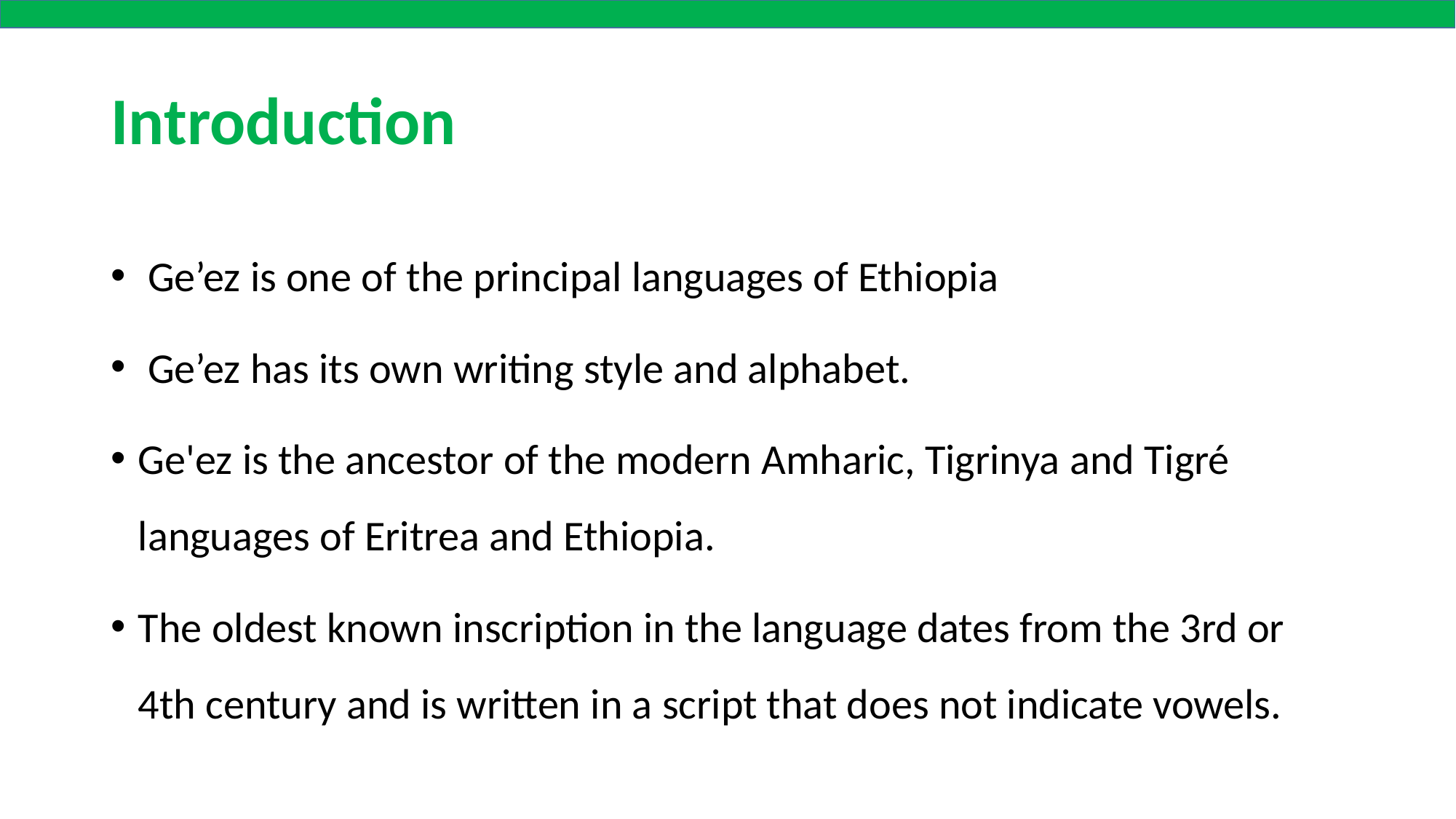

# Introduction
 Ge’ez is one of the principal languages of Ethiopia
 Ge’ez has its own writing style and alphabet.
Ge'ez is the ancestor of the modern Amharic, Tigrinya and Tigré languages of Eritrea and Ethiopia.
The oldest known inscription in the language dates from the 3rd or 4th century and is written in a script that does not indicate vowels.